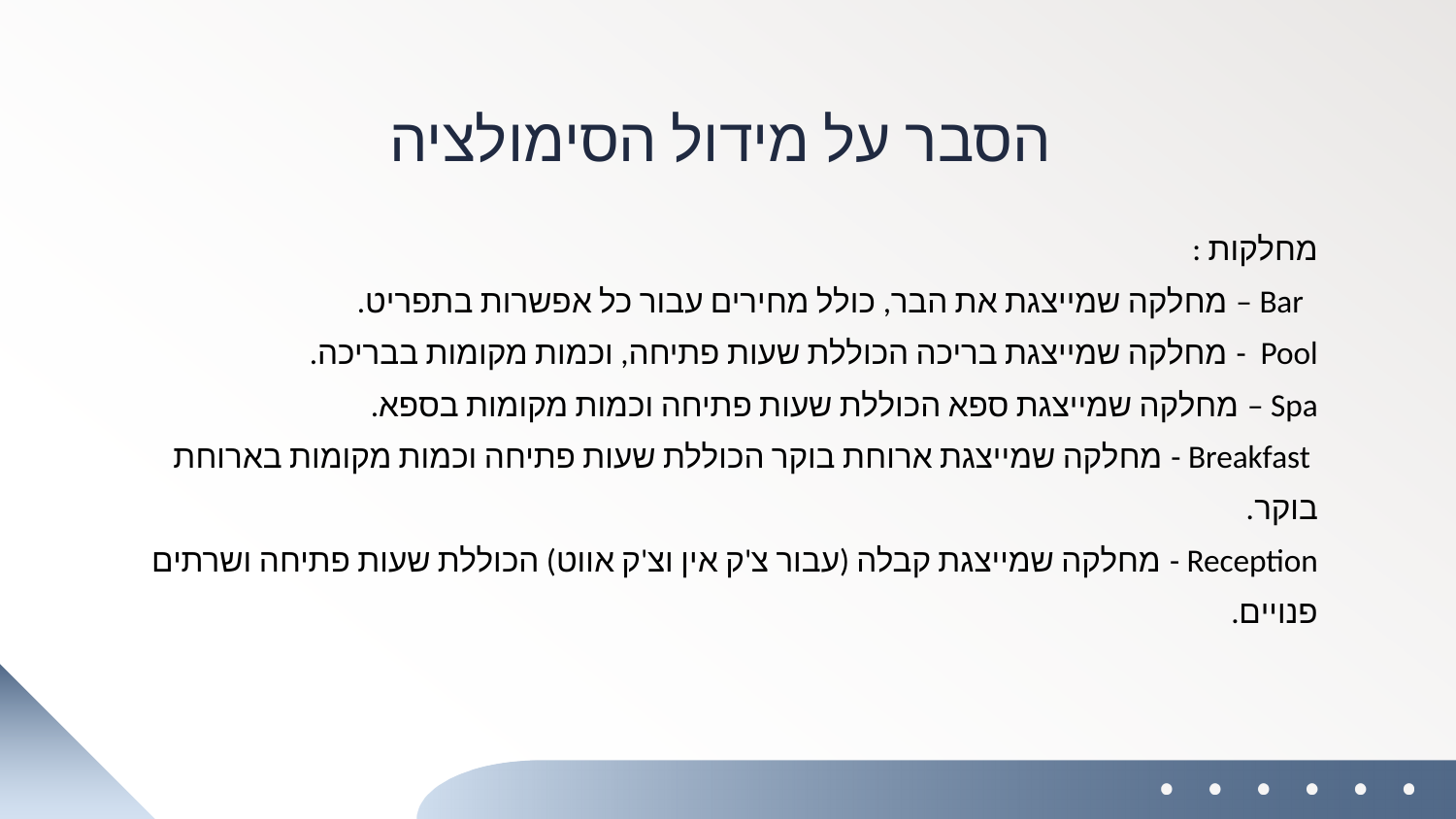

# הסבר על מידול הסימולציה
מחלקות :
  Bar – מחלקה שמייצגת את הבר, כולל מחירים עבור כל אפשרות בתפריט.
Pool  - מחלקה שמייצגת בריכה הכוללת שעות פתיחה, וכמות מקומות בבריכה.
Spa – מחלקה שמייצגת ספא הכוללת שעות פתיחה וכמות מקומות בספא.
 Breakfast - מחלקה שמייצגת ארוחת בוקר הכוללת שעות פתיחה וכמות מקומות בארוחת בוקר.
Reception - מחלקה שמייצגת קבלה (עבור צ'ק אין וצ'ק אווט) הכוללת שעות פתיחה ושרתים פנויים.